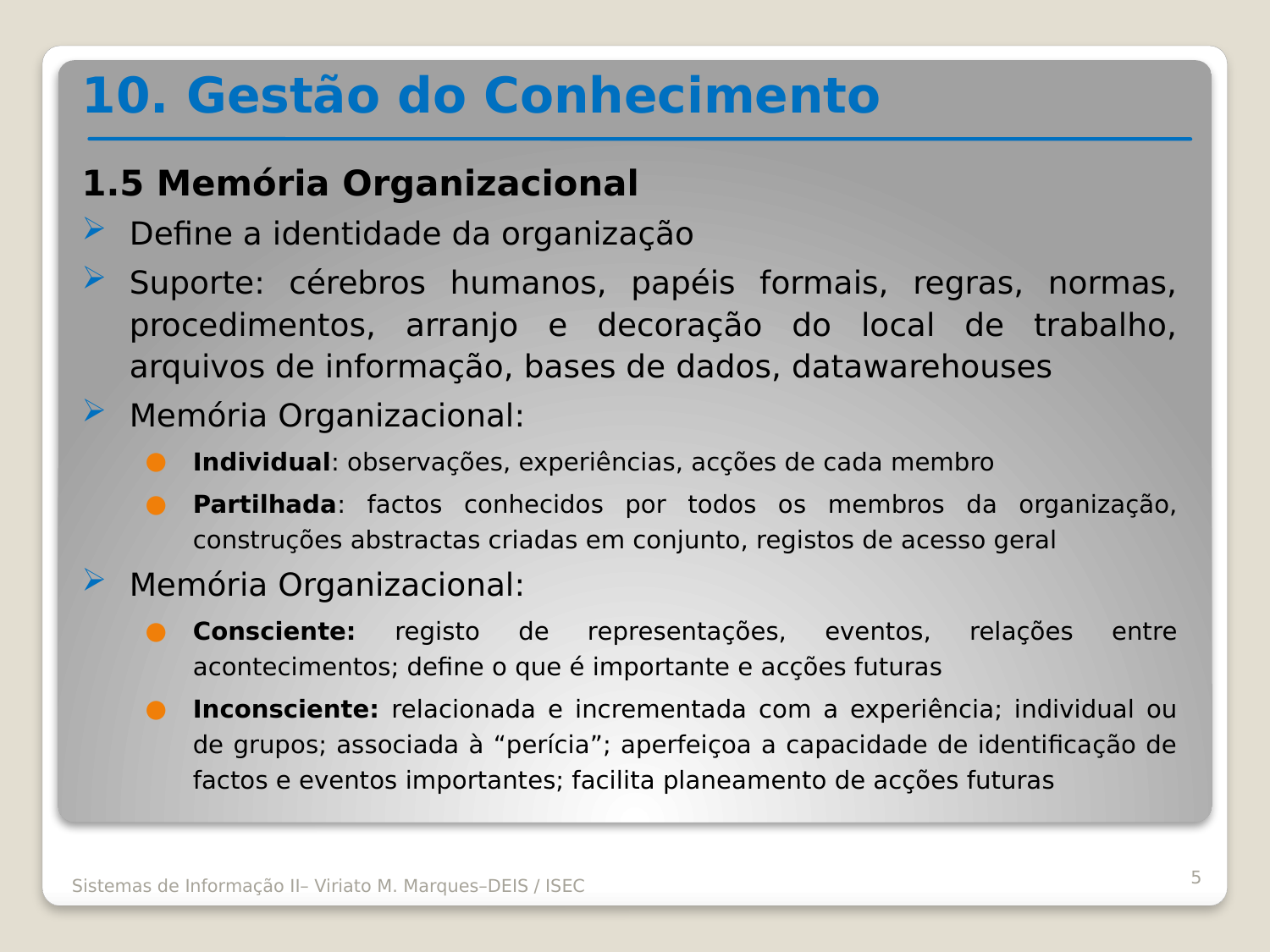

10. Gestão do Conhecimento
1.5 Memória Organizacional
Define a identidade da organização
Suporte: cérebros humanos, papéis formais, regras, normas, procedimentos, arranjo e decoração do local de trabalho, arquivos de informação, bases de dados, datawarehouses
Memória Organizacional:
Individual: observações, experiências, acções de cada membro
Partilhada: factos conhecidos por todos os membros da organização, construções abstractas criadas em conjunto, registos de acesso geral
Memória Organizacional:
Consciente: registo de representações, eventos, relações entre acontecimentos; define o que é importante e acções futuras
Inconsciente: relacionada e incrementada com a experiência; individual ou de grupos; associada à “perícia”; aperfeiçoa a capacidade de identificação de factos e eventos importantes; facilita planeamento de acções futuras

5
Sistemas de Informação II– Viriato M. Marques–DEIS / ISEC